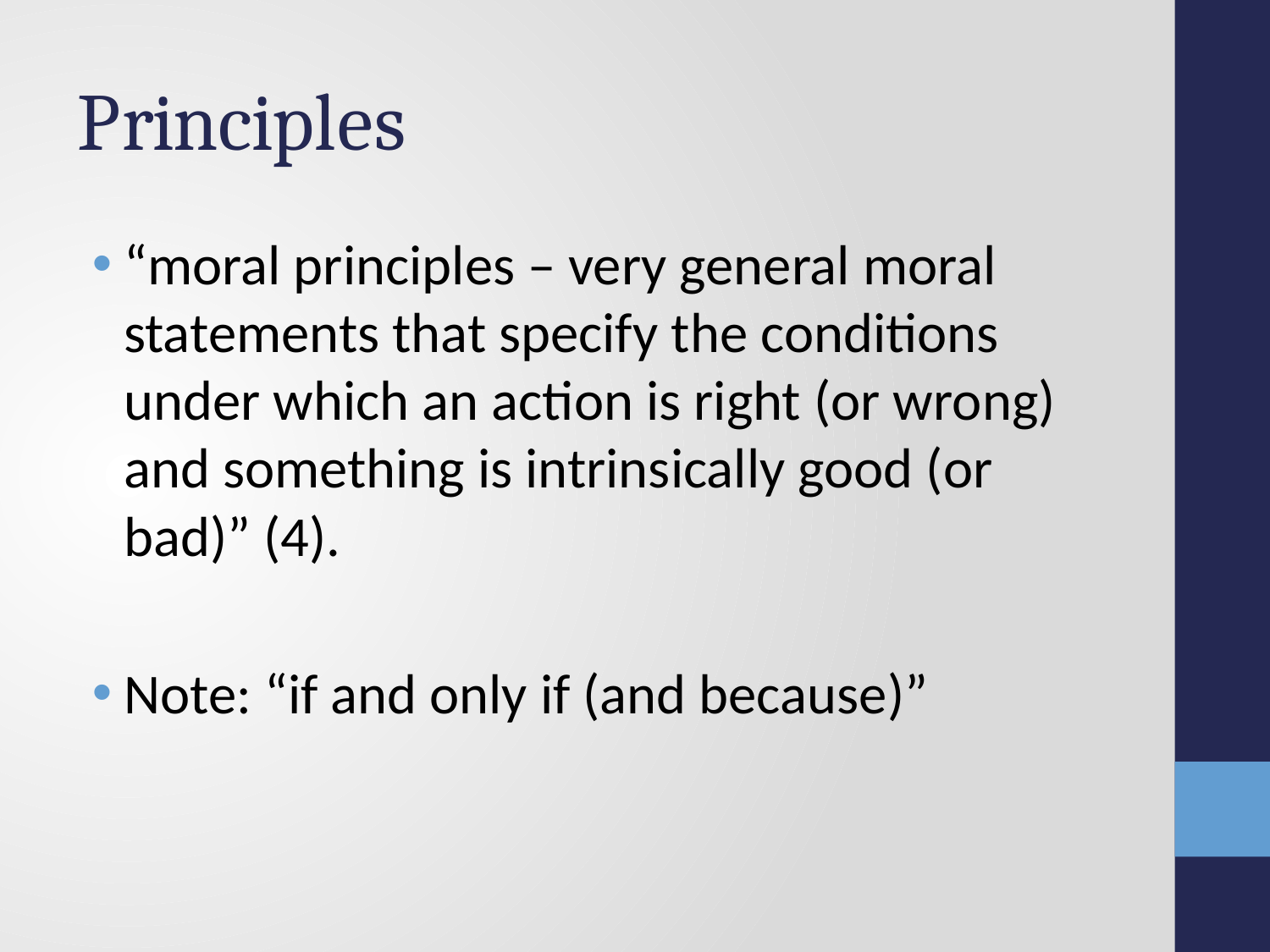

# Principles
“moral principles – very general moral statements that specify the conditions under which an action is right (or wrong) and something is intrinsically good (or bad)” (4).

Note: “if and only if (and because)”